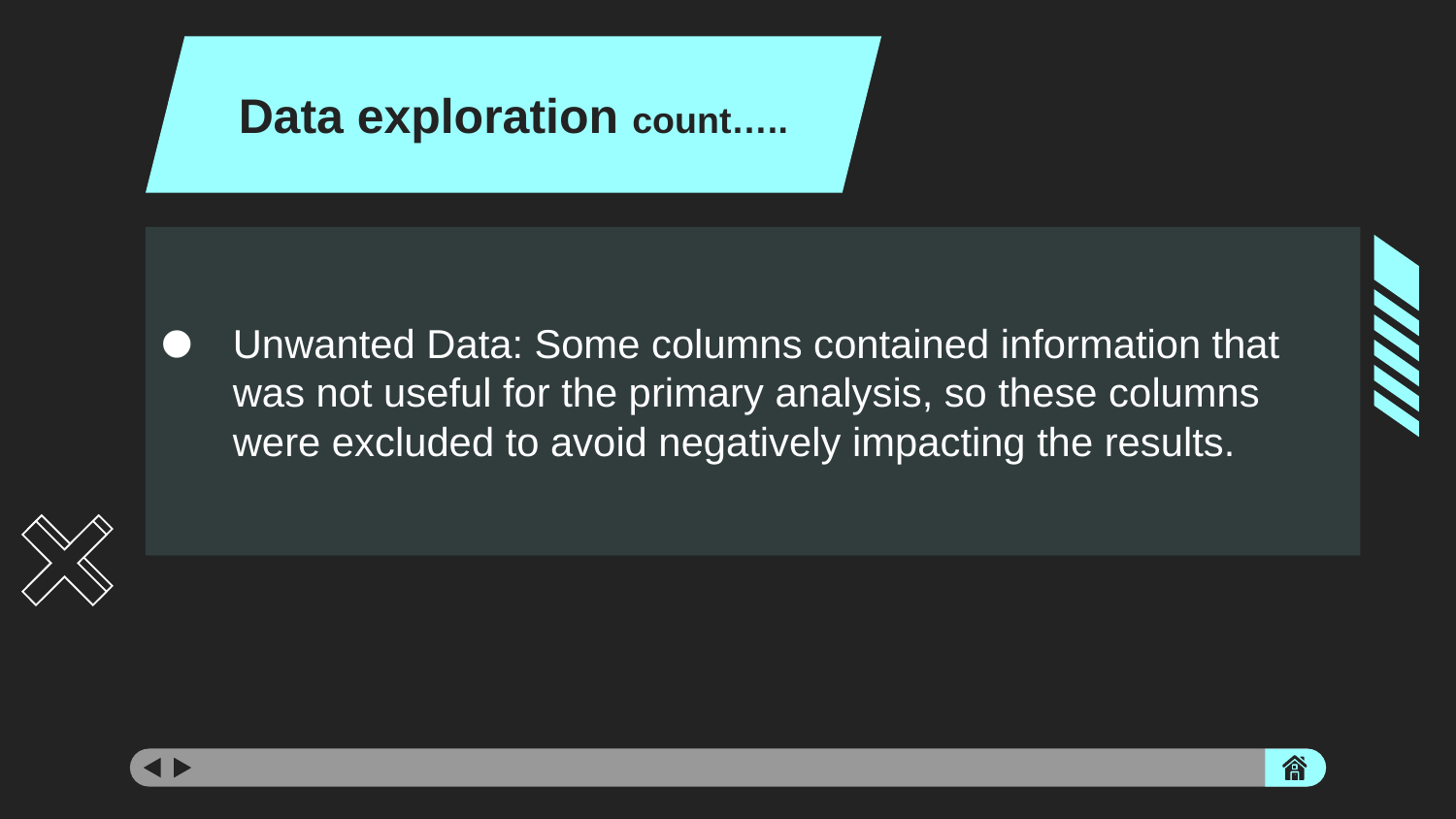

Data exploration count…..
Unwanted Data: Some columns contained information that was not useful for the primary analysis, so these columns were excluded to avoid negatively impacting the results.